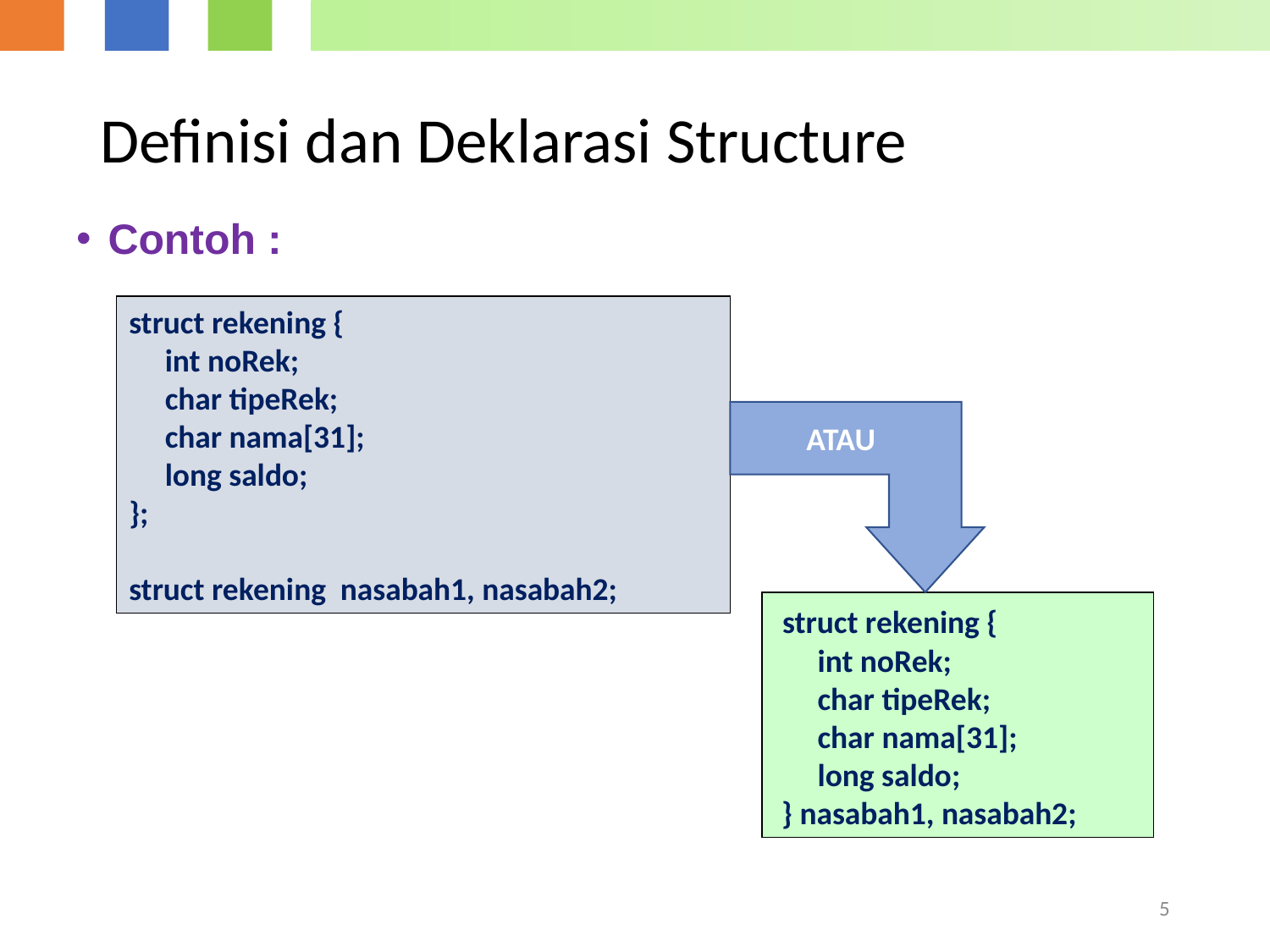

# Definisi dan Deklarasi Structure
Contoh :
struct rekening {
     int noRek;
     char tipeRek;
     char nama[31];
     long saldo;
};

struct rekening  nasabah1, nasabah2;

ATAU
 struct rekening {
      int noRek;
      char tipeRek;
      char nama[31];
      long saldo;
 } nasabah1, nasabah2;
5